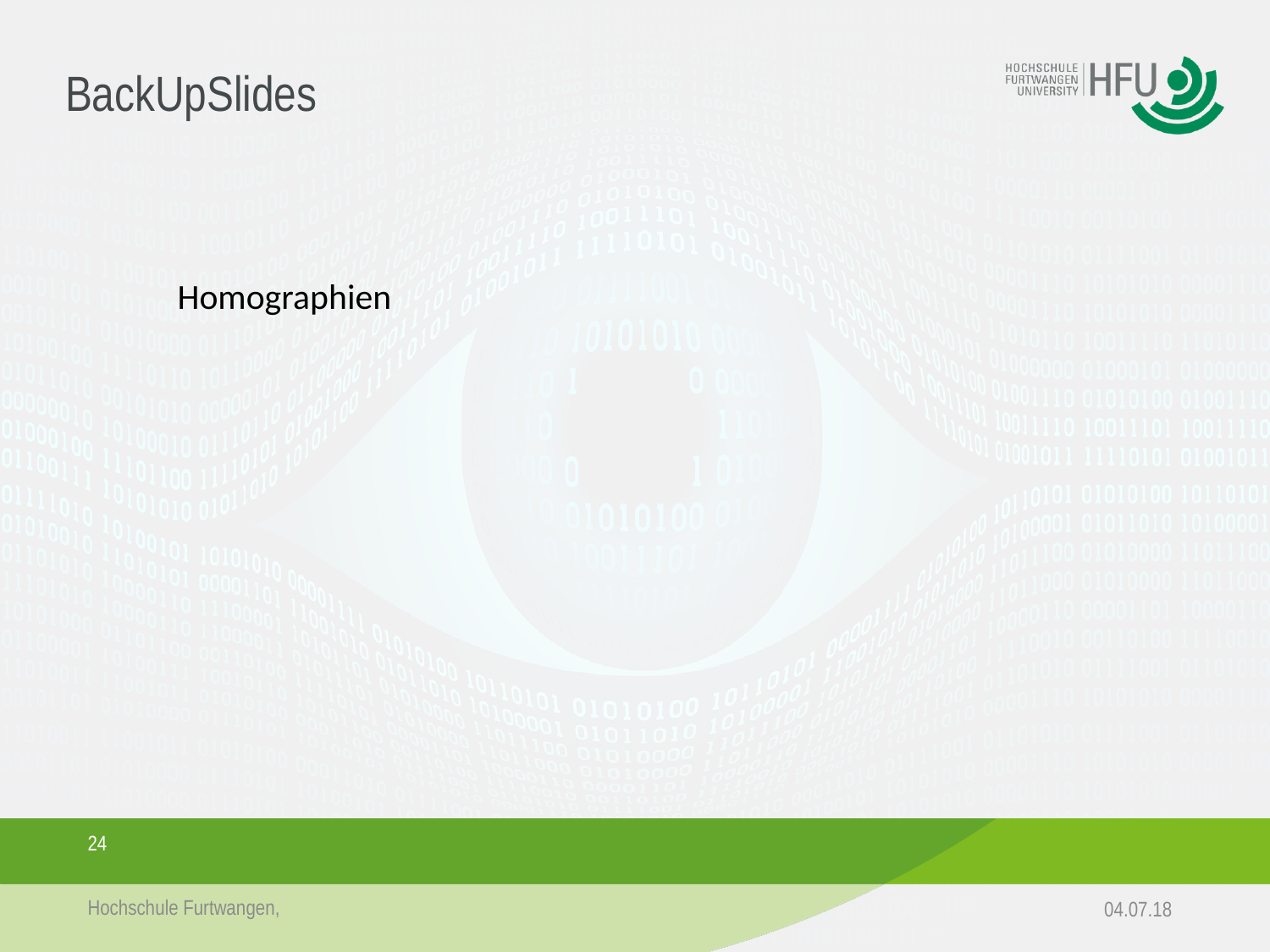

# BackUpSlides
Homographien
24
Hochschule Furtwangen,
04.07.18